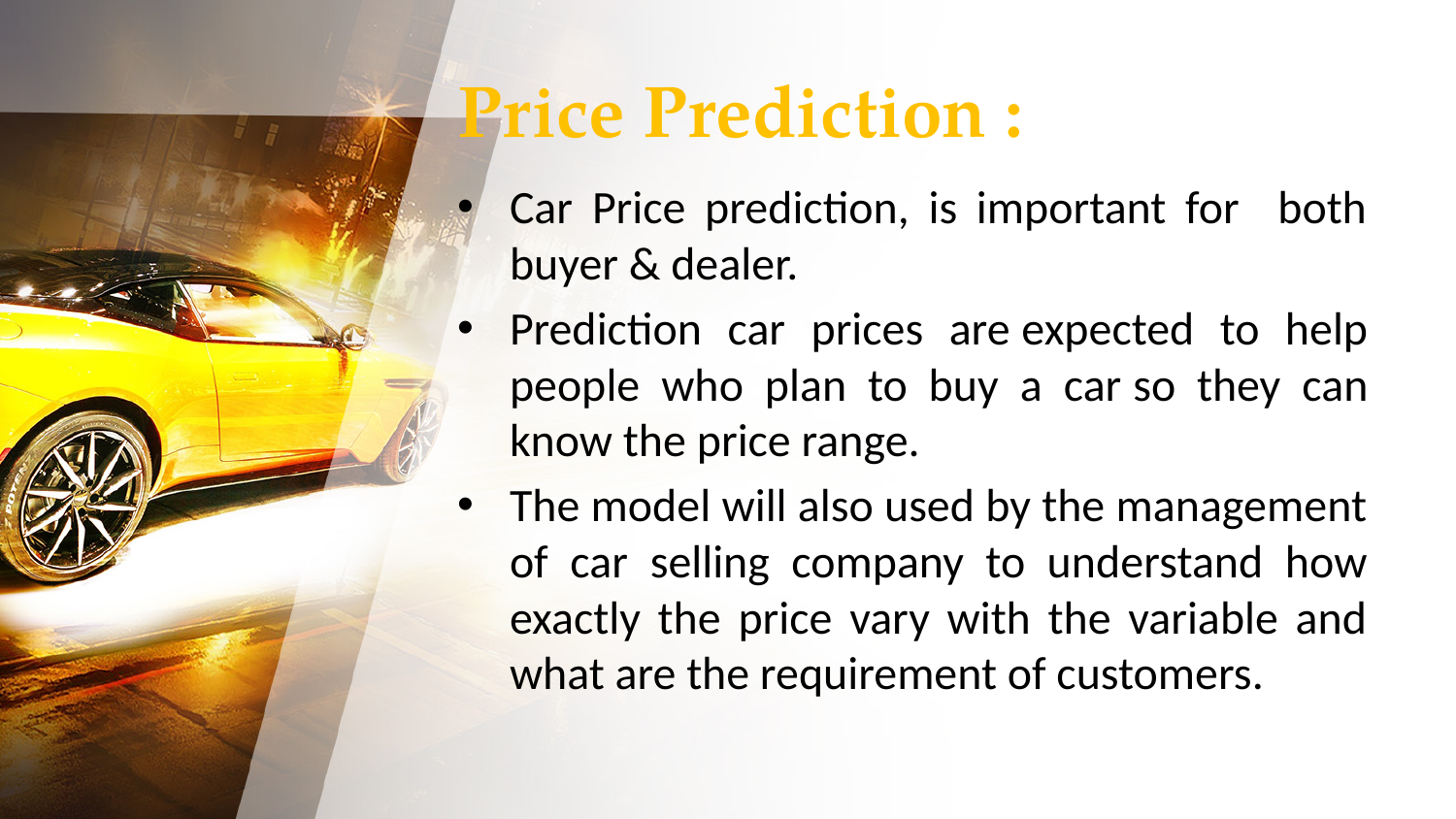

# Price Prediction :
Car Price prediction, is important for  both buyer & dealer.
Prediction car prices are expected to help people who plan to buy a car so they can know the price range.
The model will also used by the management of car selling company to understand how exactly the price vary with the variable and what are the requirement of customers.